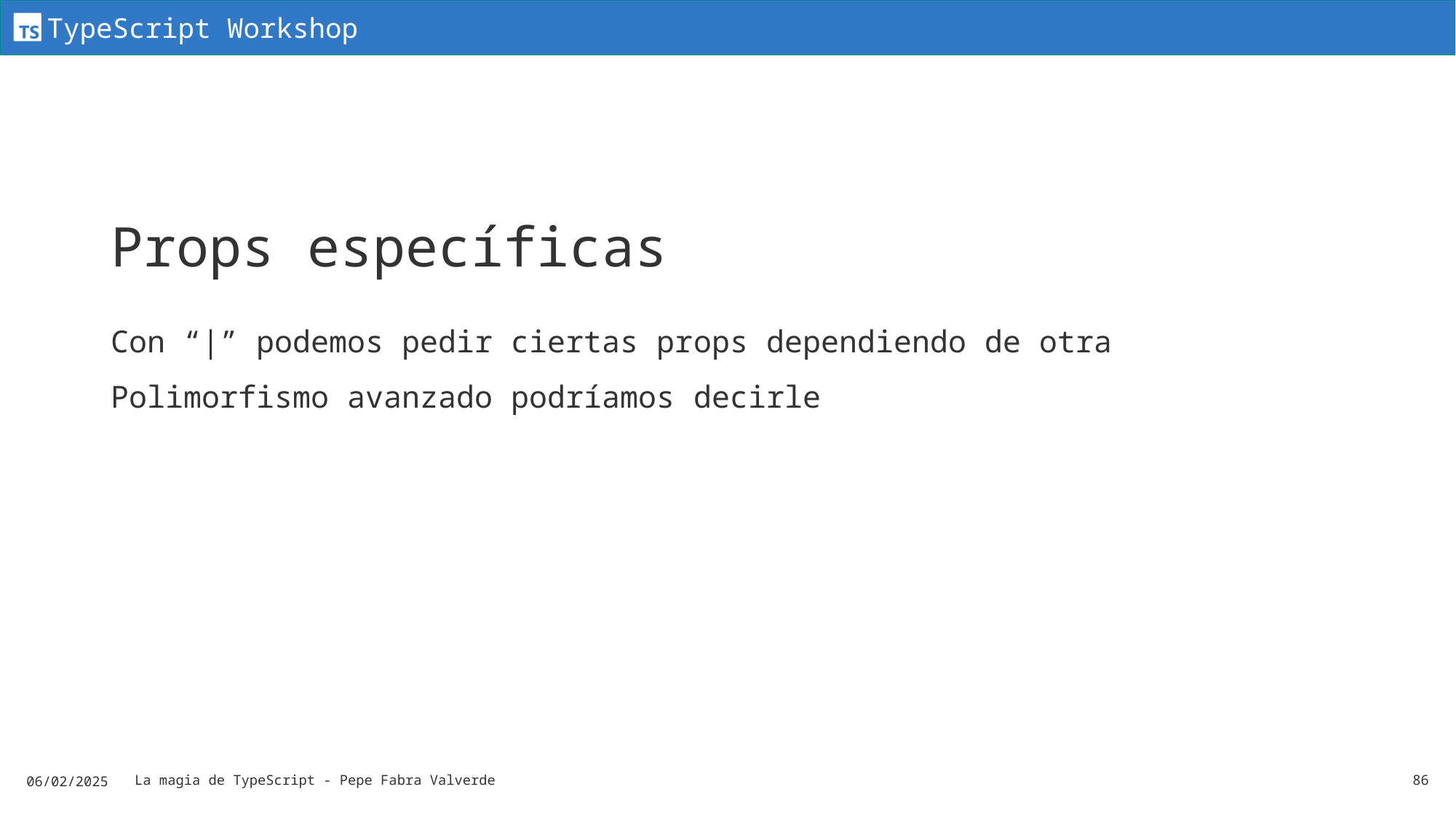

# Props específicas
Con “|” podemos pedir ciertas props dependiendo de otra
Polimorfismo avanzado podríamos decirle
06/02/2025
La magia de TypeScript - Pepe Fabra Valverde
86